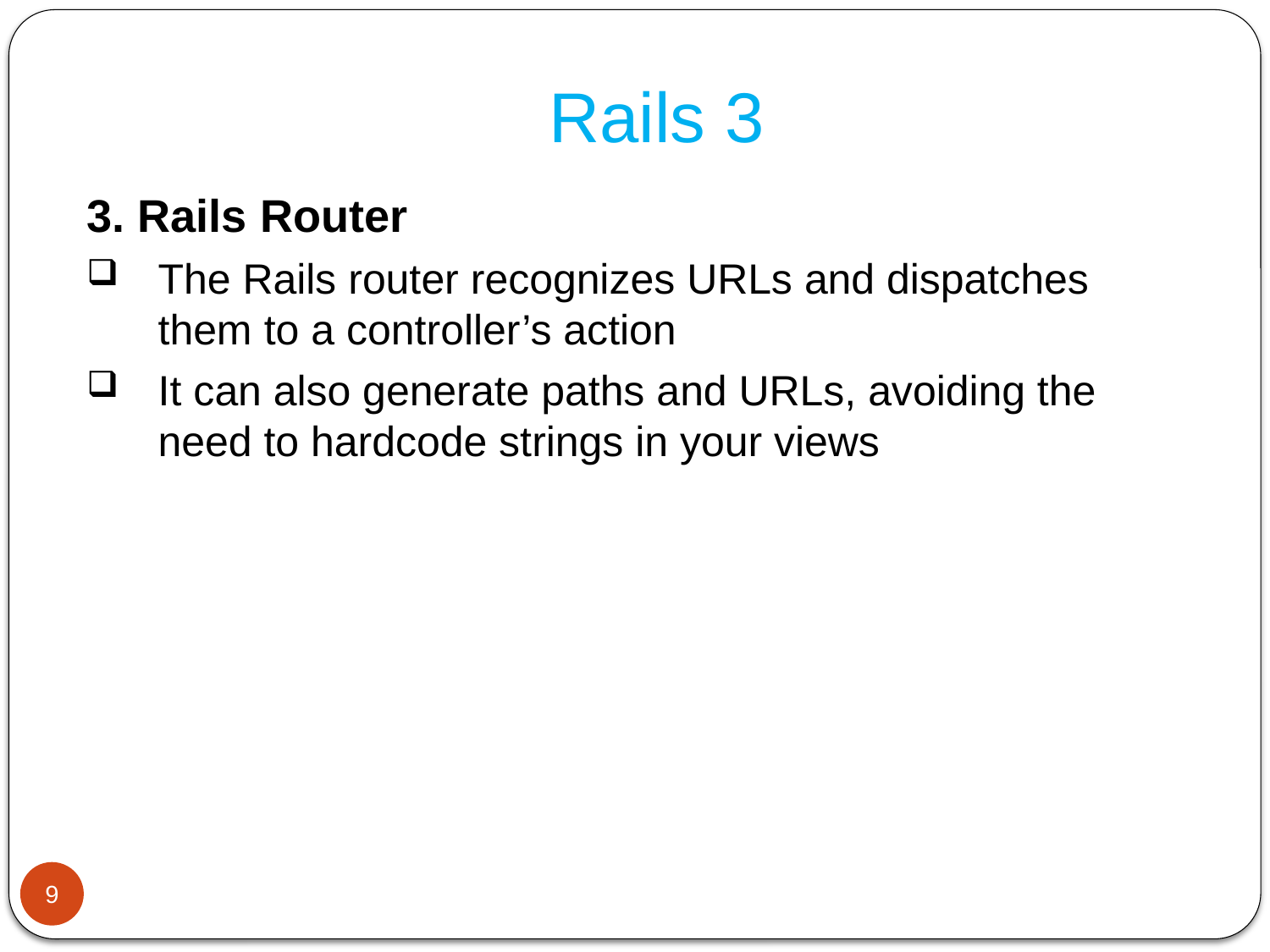

Rails 3
3. Rails Router
The Rails router recognizes URLs and dispatches them to a controller’s action
It can also generate paths and URLs, avoiding the need to hardcode strings in your views

9